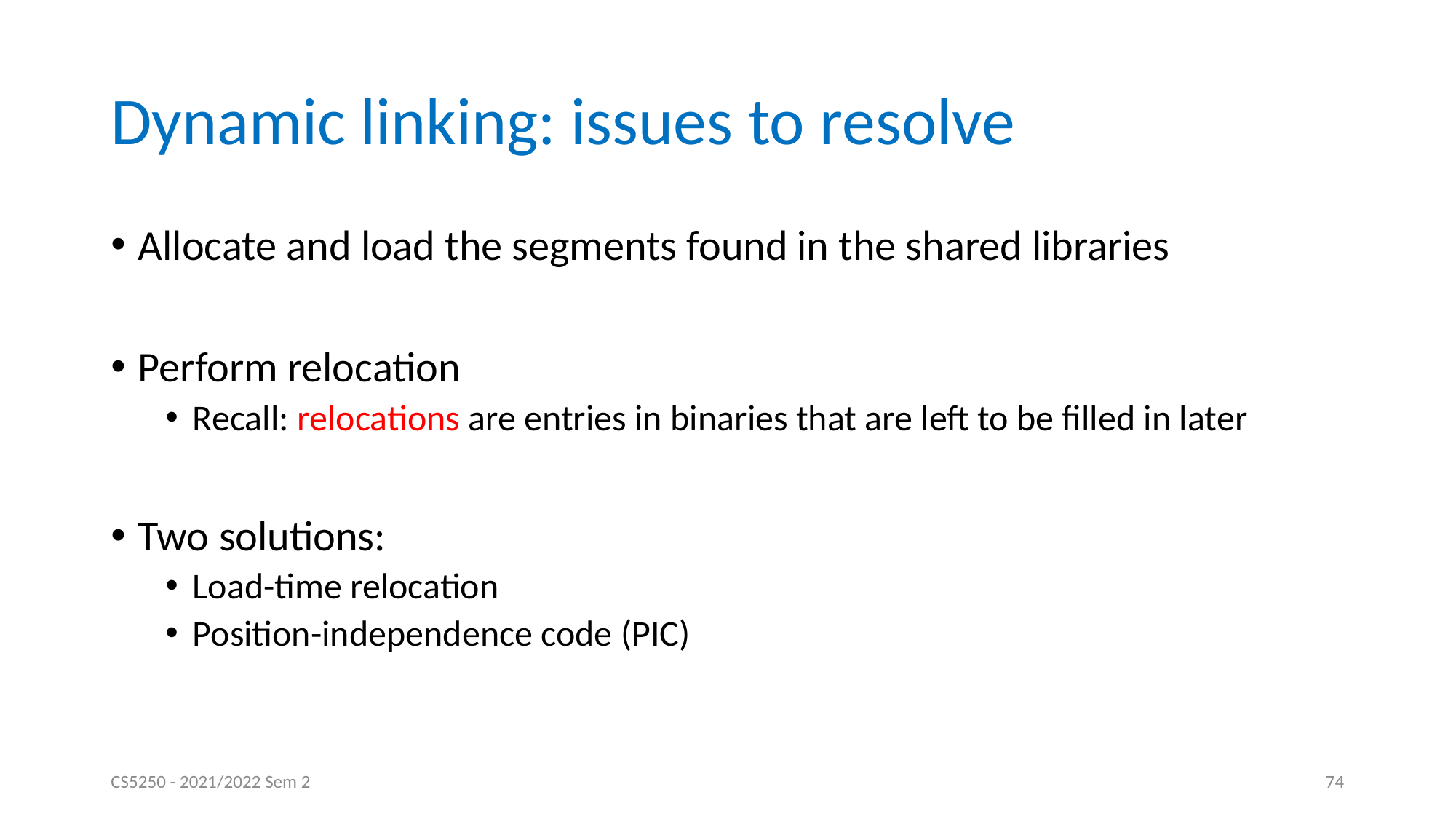

# Dynamic linking: issues to resolve
Allocate and load the segments found in the shared libraries

Perform relocation
Recall: relocations are entries in binaries that are left to be filled in later

Two solutions:
Load-time relocation
Position-independence code (PIC)
CS5250 - 2021/2022 Sem 2
74